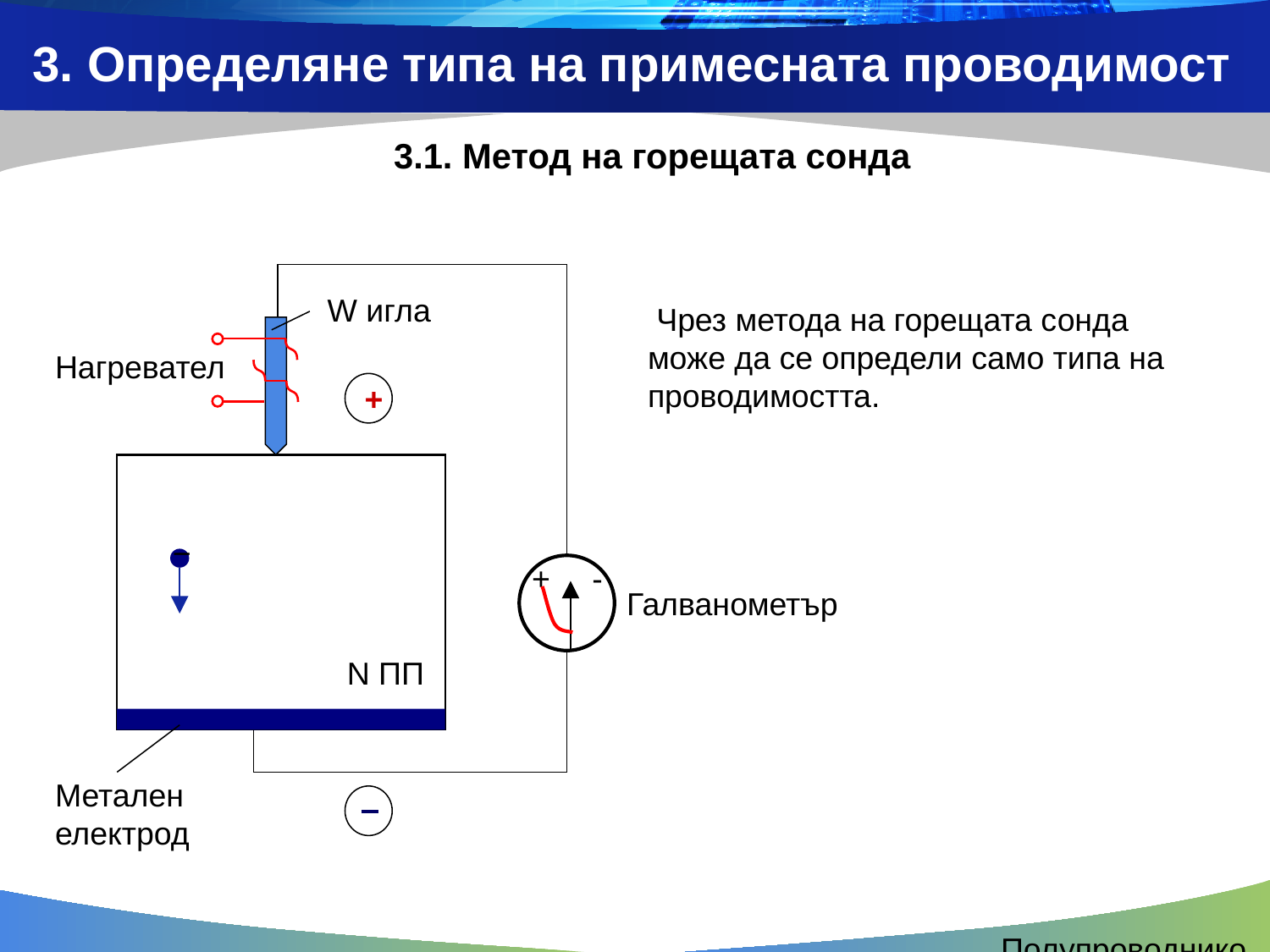

3. Определяне типа на примесната проводимост
3.1. Метод на горещата сонда
W игла

Нагревател

+
-

Галванометър

Метален
електрод
 Чрез метода на горещата сонда може да се определи само типа на проводимостта.
+

−

N ПП
Полупроводникови свойства